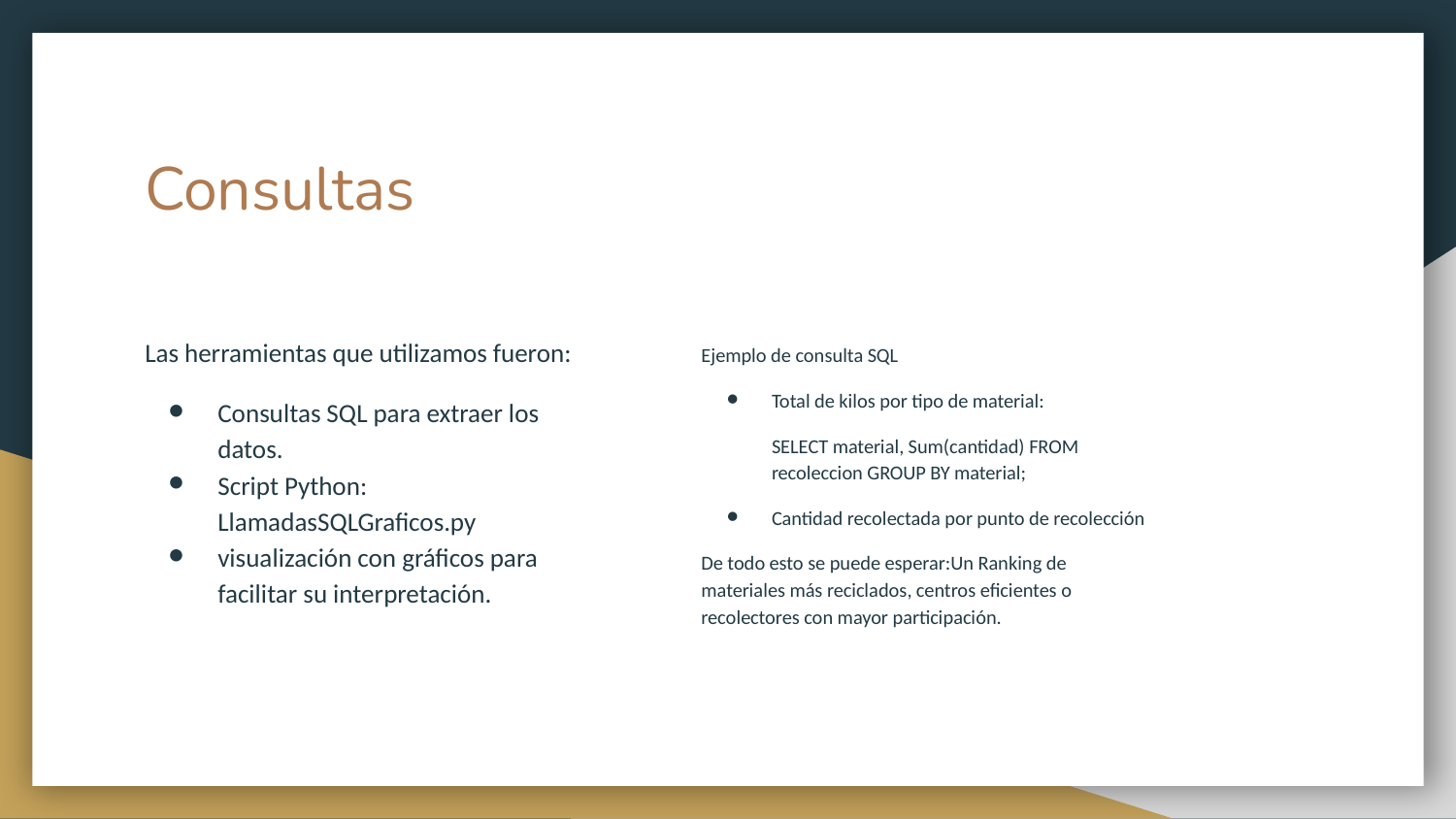

# Consultas
Las herramientas que utilizamos fueron:
Consultas SQL para extraer los datos.
Script Python: LlamadasSQLGraficos.py
visualización con gráficos para facilitar su interpretación.
Ejemplo de consulta SQL
Total de kilos por tipo de material:
SELECT material, Sum(cantidad) FROM recoleccion GROUP BY material;
Cantidad recolectada por punto de recolección
De todo esto se puede esperar:Un Ranking de materiales más reciclados, centros eficientes o recolectores con mayor participación.